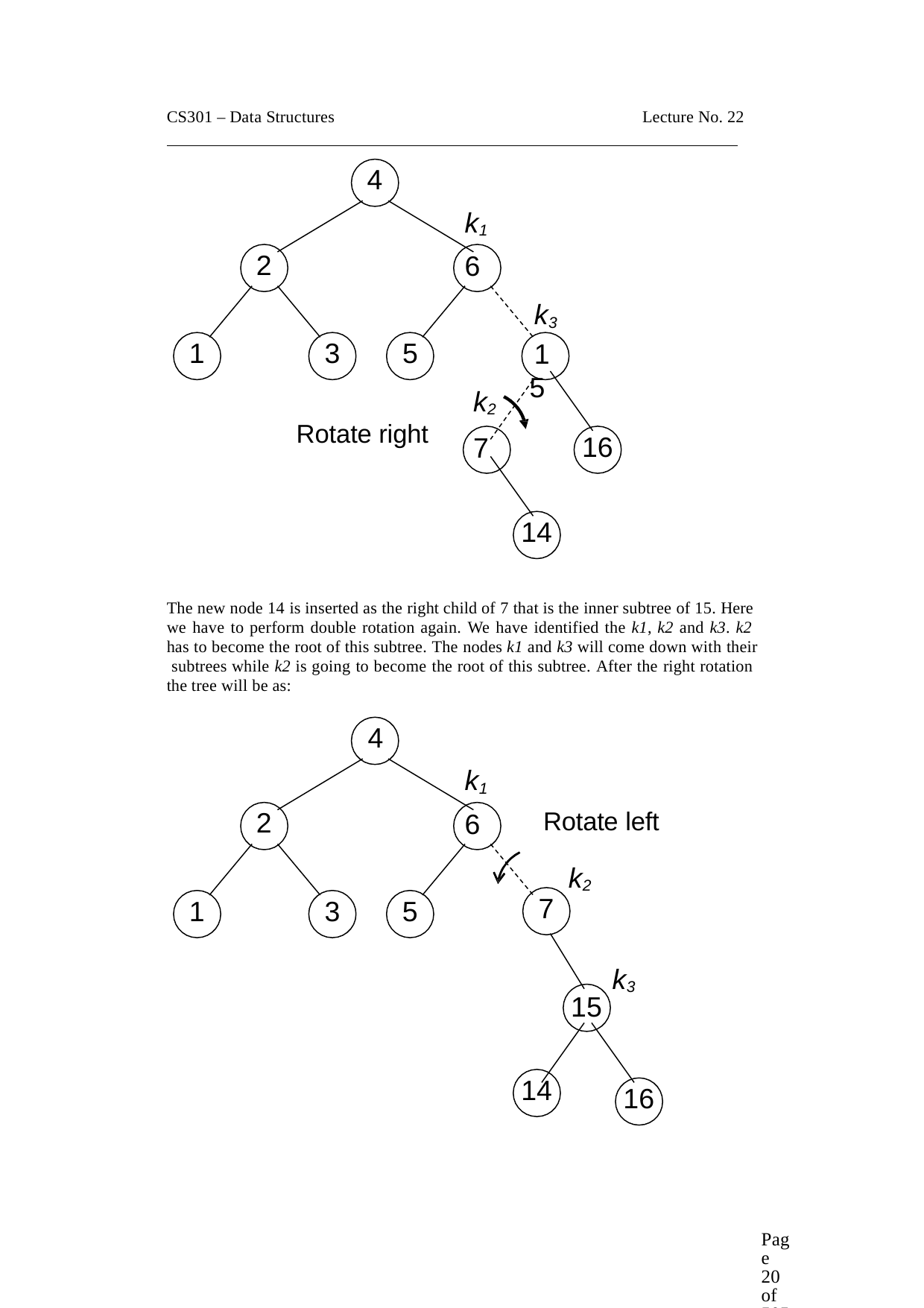

CS301 – Data Structures
Lecture No. 22

4

k1
6

2

k3
15

1
3
5

k2
7

Rotate right

16

14
The new node 14 is inserted as the right child of 7 that is the inner subtree of 15. Here  we have to perform double rotation again. We have identified the k1, k2 and k3. k2  has to become the root of this subtree. The nodes k1 and k3 will come down with their  subtrees while k2 is going to become the root of this subtree. After the right rotation  the tree will be as:

4

k1
6

Rotate left
2

k2
7

k3
15

1
3
5

14

16
Page 20 of 505